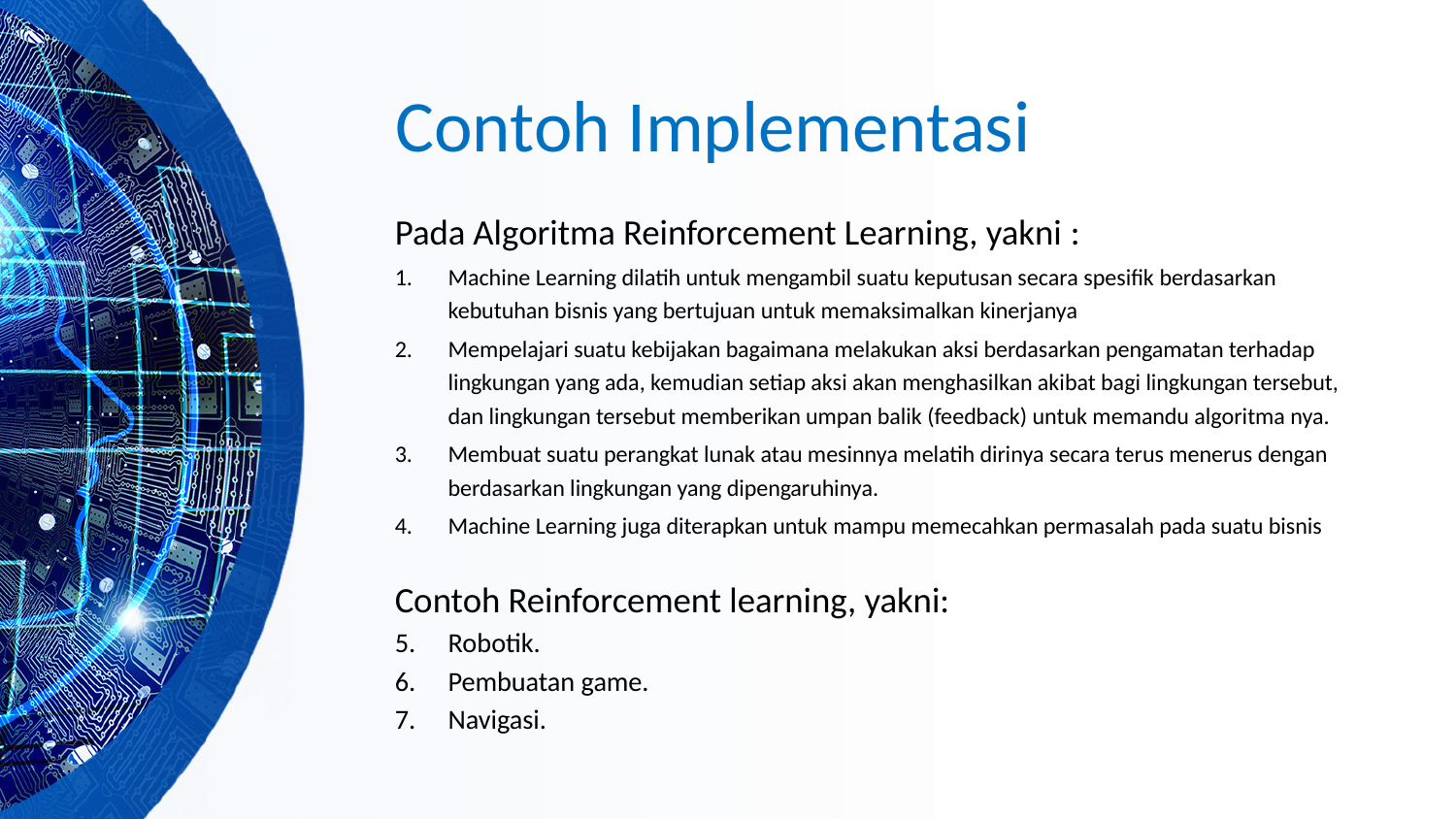

# Contoh Implementasi
Pada Algoritma Reinforcement Learning, yakni :
Machine Learning dilatih untuk mengambil suatu keputusan secara spesifik berdasarkan kebutuhan bisnis yang bertujuan untuk memaksimalkan kinerjanya
Mempelajari suatu kebijakan bagaimana melakukan aksi berdasarkan pengamatan terhadap lingkungan yang ada, kemudian setiap aksi akan menghasilkan akibat bagi lingkungan tersebut, dan lingkungan tersebut memberikan umpan balik (feedback) untuk memandu algoritma nya.
Membuat suatu perangkat lunak atau mesinnya melatih dirinya secara terus menerus dengan berdasarkan lingkungan yang dipengaruhinya.
Machine Learning juga diterapkan untuk mampu memecahkan permasalah pada suatu bisnis

Contoh Reinforcement learning, yakni:
Robotik.
Pembuatan game.
Navigasi.